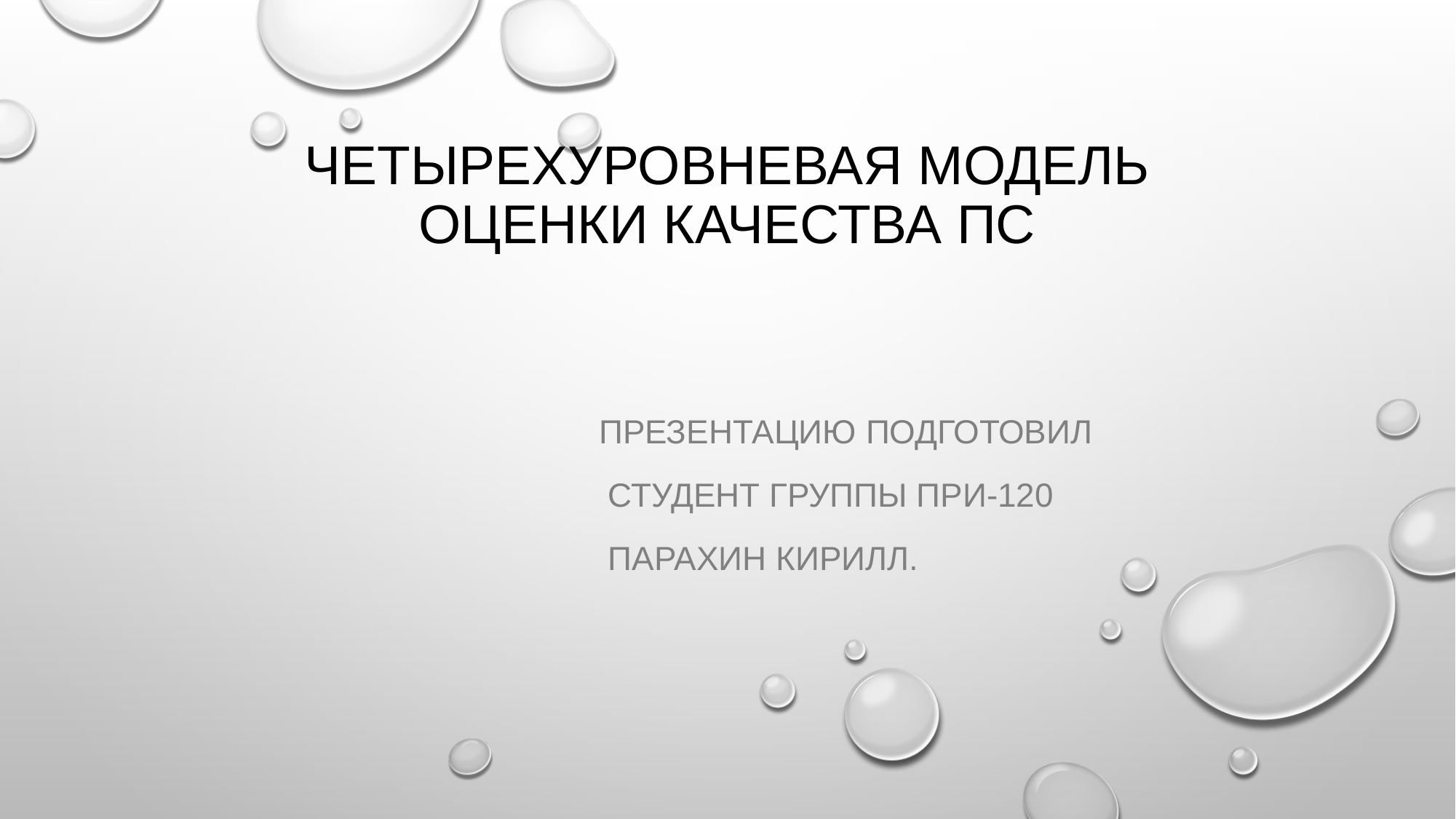

# Четырехуровневая модель оценки качества ПС
Презентацию Подготовил
 Студент группы При-120
 Парахин Кирилл.